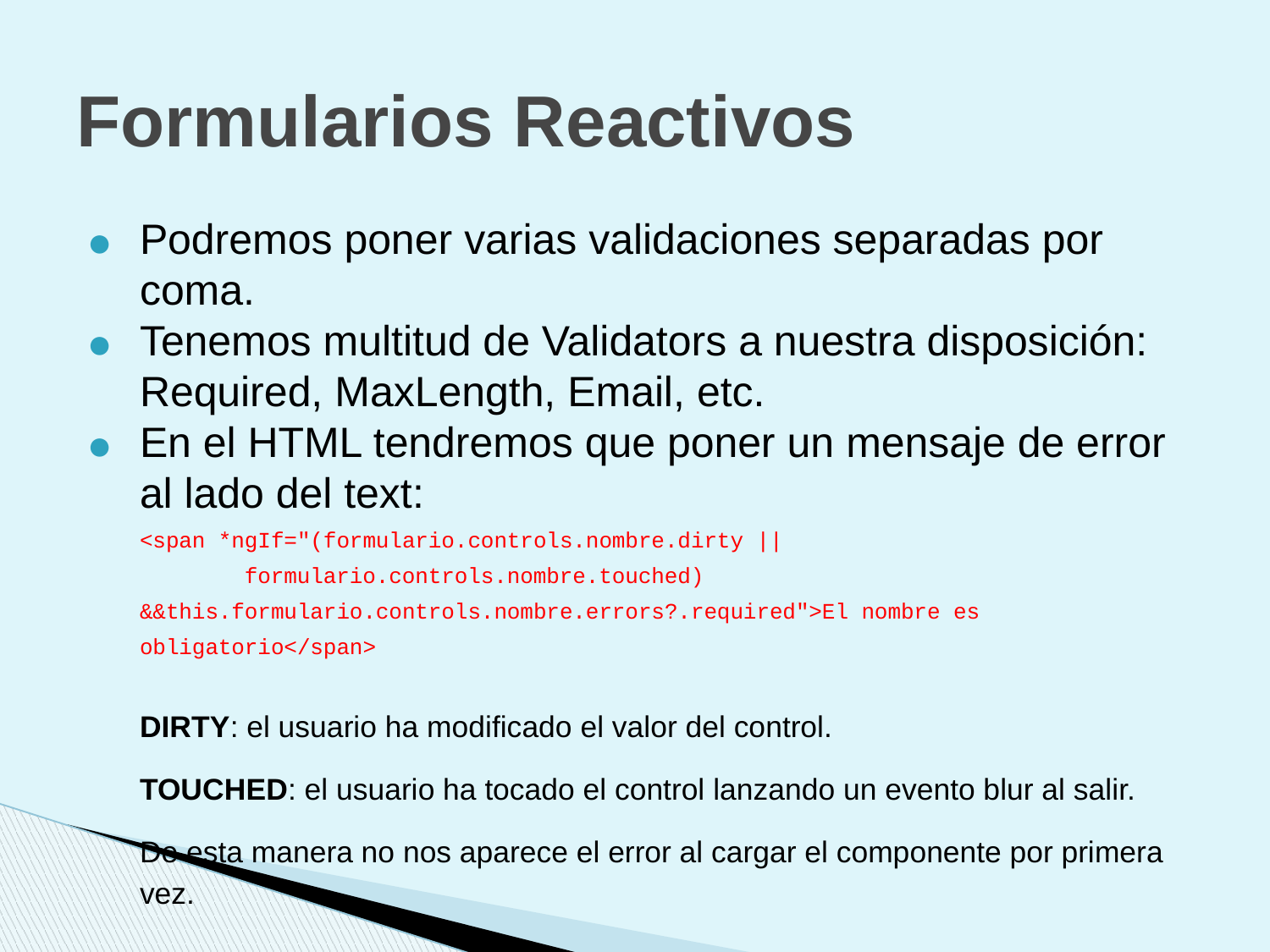

# Formularios Reactivos
Podremos poner varias validaciones separadas por  coma.
Tenemos multitud de Validators a nuestra disposición: Required, MaxLength, Email, etc.
En el HTML tendremos que poner un mensaje de error al lado del text:
<span *ngIf="(formulario.controls.nombre.dirty ||
        formulario.controls.nombre.touched) &&this.formulario.controls.nombre.errors?.required">El nombre es obligatorio</span>

DIRTY: el usuario ha modificado el valor del control.
TOUCHED: el usuario ha tocado el control lanzando un evento blur al salir.
De esta manera no nos aparece el error al cargar el componente por primera vez.